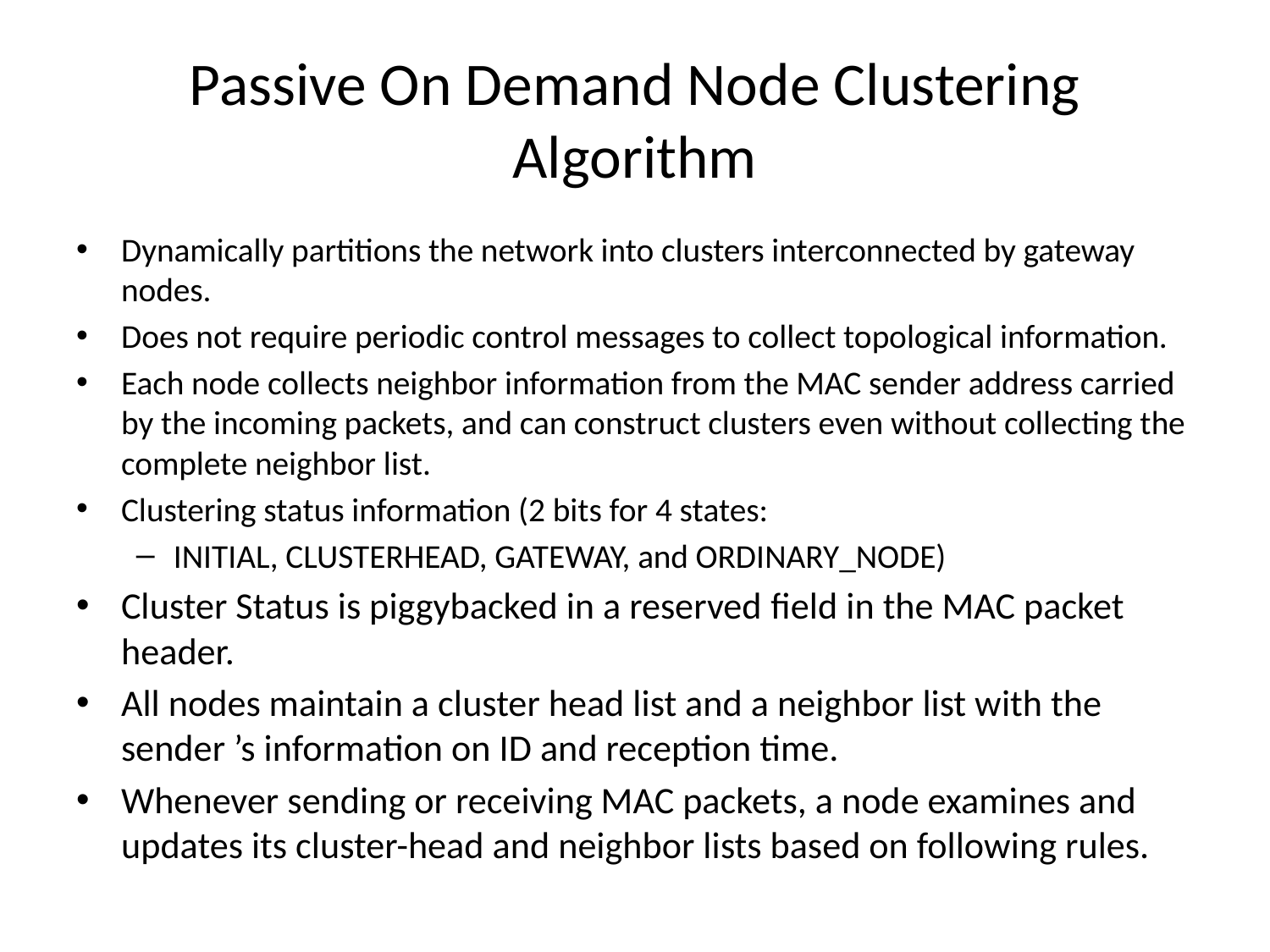

# Passive On Demand Node Clustering Algorithm
Dynamically partitions the network into clusters interconnected by gateway nodes.
Does not require periodic control messages to collect topological information.
Each node collects neighbor information from the MAC sender address carried by the incoming packets, and can construct clusters even without collecting the complete neighbor list.
Clustering status information (2 bits for 4 states:
INITIAL, CLUSTERHEAD, GATEWAY, and ORDINARY_NODE)
Cluster Status is piggybacked in a reserved ﬁeld in the MAC packet header.
All nodes maintain a cluster head list and a neighbor list with the sender ’s information on ID and reception time.
Whenever sending or receiving MAC packets, a node examines and updates its cluster-head and neighbor lists based on following rules.